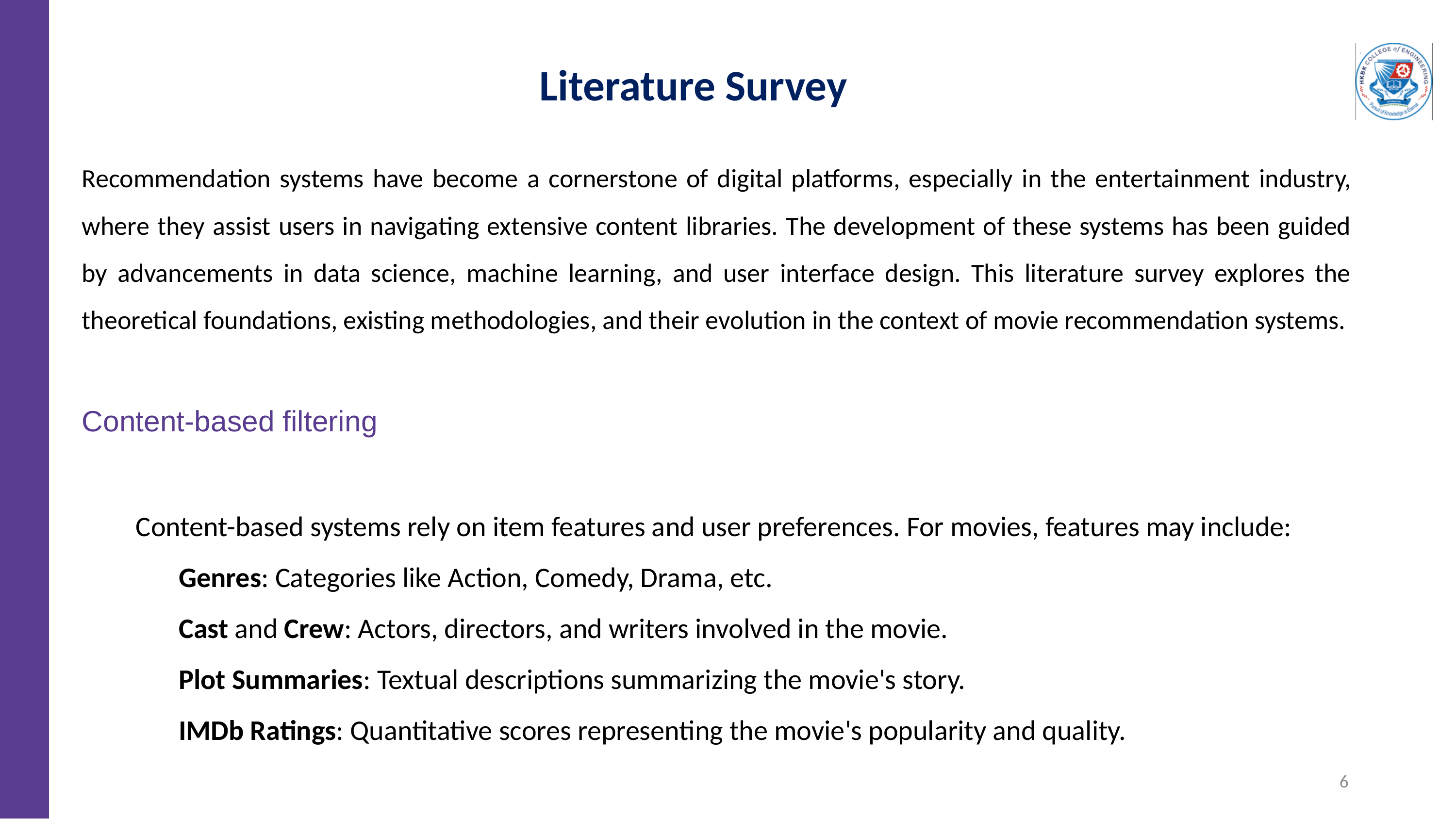

Literature Survey
Recommendation systems have become a cornerstone of digital platforms, especially in the entertainment industry, where they assist users in navigating extensive content libraries. The development of these systems has been guided by advancements in data science, machine learning, and user interface design. This literature survey explores the theoretical foundations, existing methodologies, and their evolution in the context of movie recommendation systems.
Content-based filtering
Content-based systems rely on item features and user preferences. For movies, features may include:
 Genres: Categories like Action, Comedy, Drama, etc.
 Cast and Crew: Actors, directors, and writers involved in the movie.
 Plot Summaries: Textual descriptions summarizing the movie's story.
 IMDb Ratings: Quantitative scores representing the movie's popularity and quality.
6